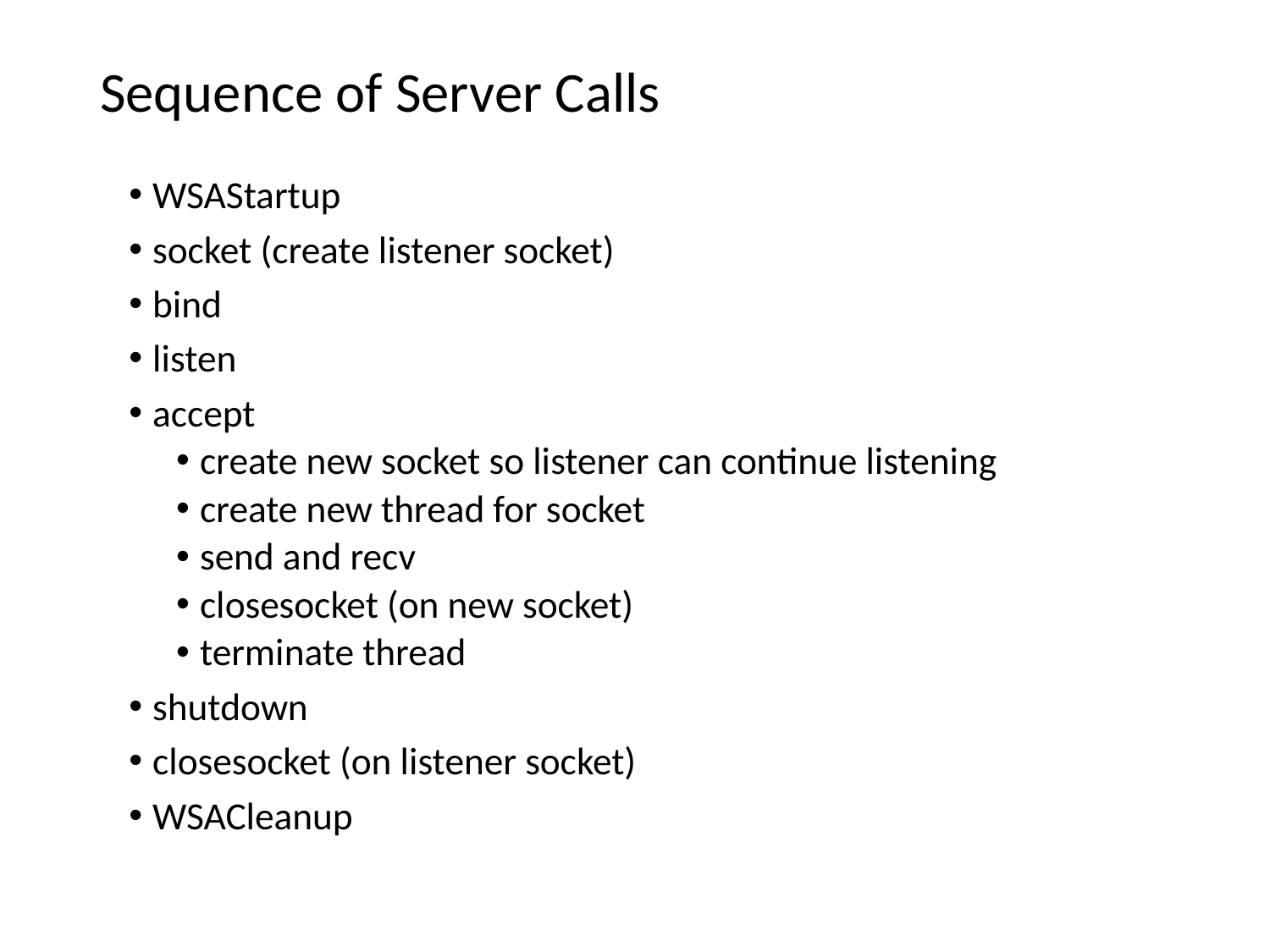

# Sequence of Server Calls
WSAStartup
socket (create listener socket)
bind
listen
accept
create new socket so listener can continue listening
create new thread for socket
send and recv
closesocket (on new socket)
terminate thread
shutdown
closesocket (on listener socket)
WSACleanup